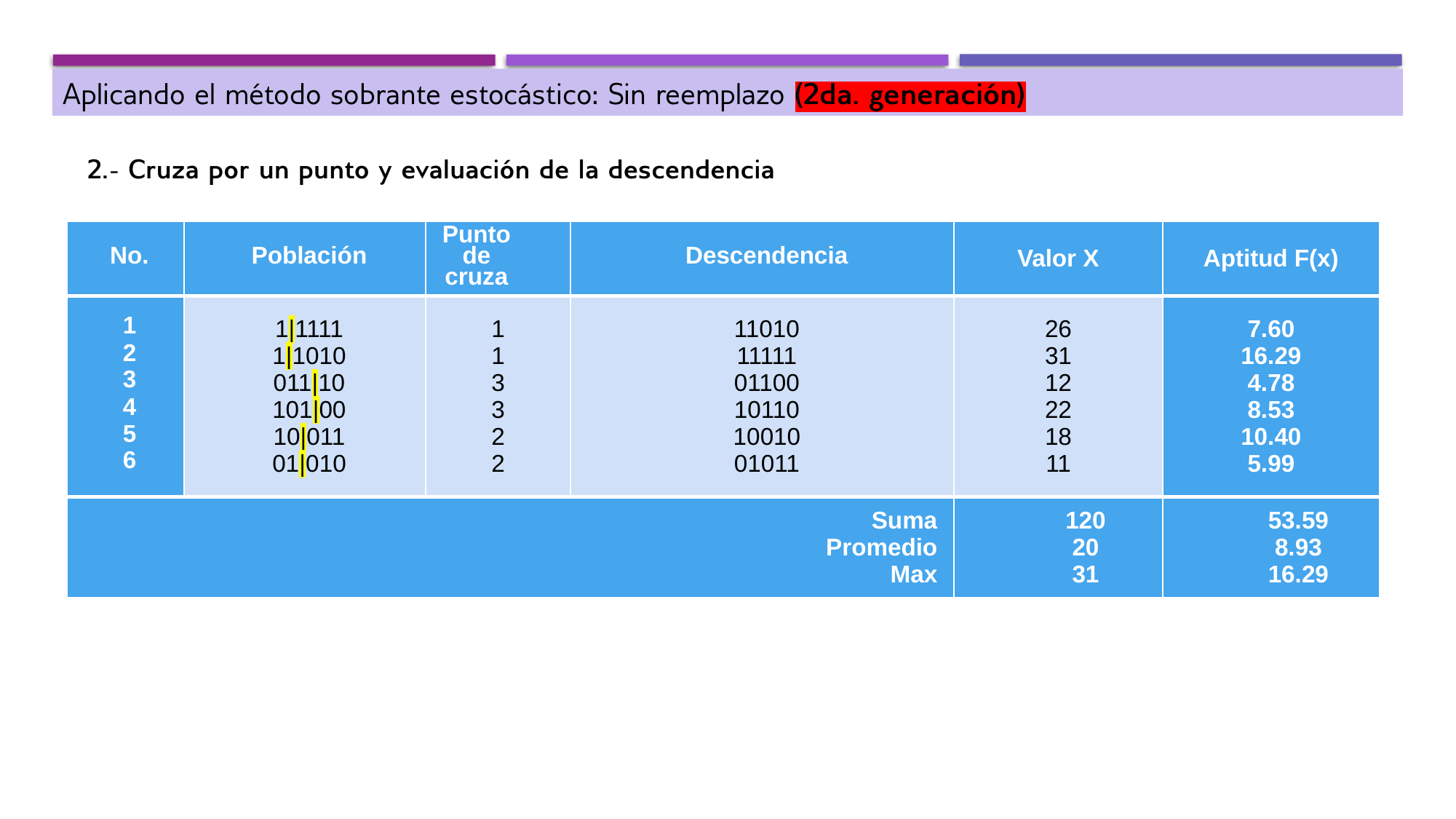

Aplicando el método sobrante estocástico: Sin reemplazo (2da. generación)
2.- Cruza por un punto y evaluación de la descendencia
| No. | Población | Punto de cruza | Descendencia | Valor X | Aptitud F(x) |
| --- | --- | --- | --- | --- | --- |
| 1 2 3 4 5 6 | 1|1111 1|1010 011|10 101|00 10|011 01|010 | 1 1 3 3 2 2 | 11010 11111 01100 10110 10010 01011 | 26 31 12 22 18 11 | 7.60 16.29 4.78 8.53 10.40 5.99 |
| Suma Promedio Max |  |  |  | 120 20 31 | 53.59 8.93 16.29 |